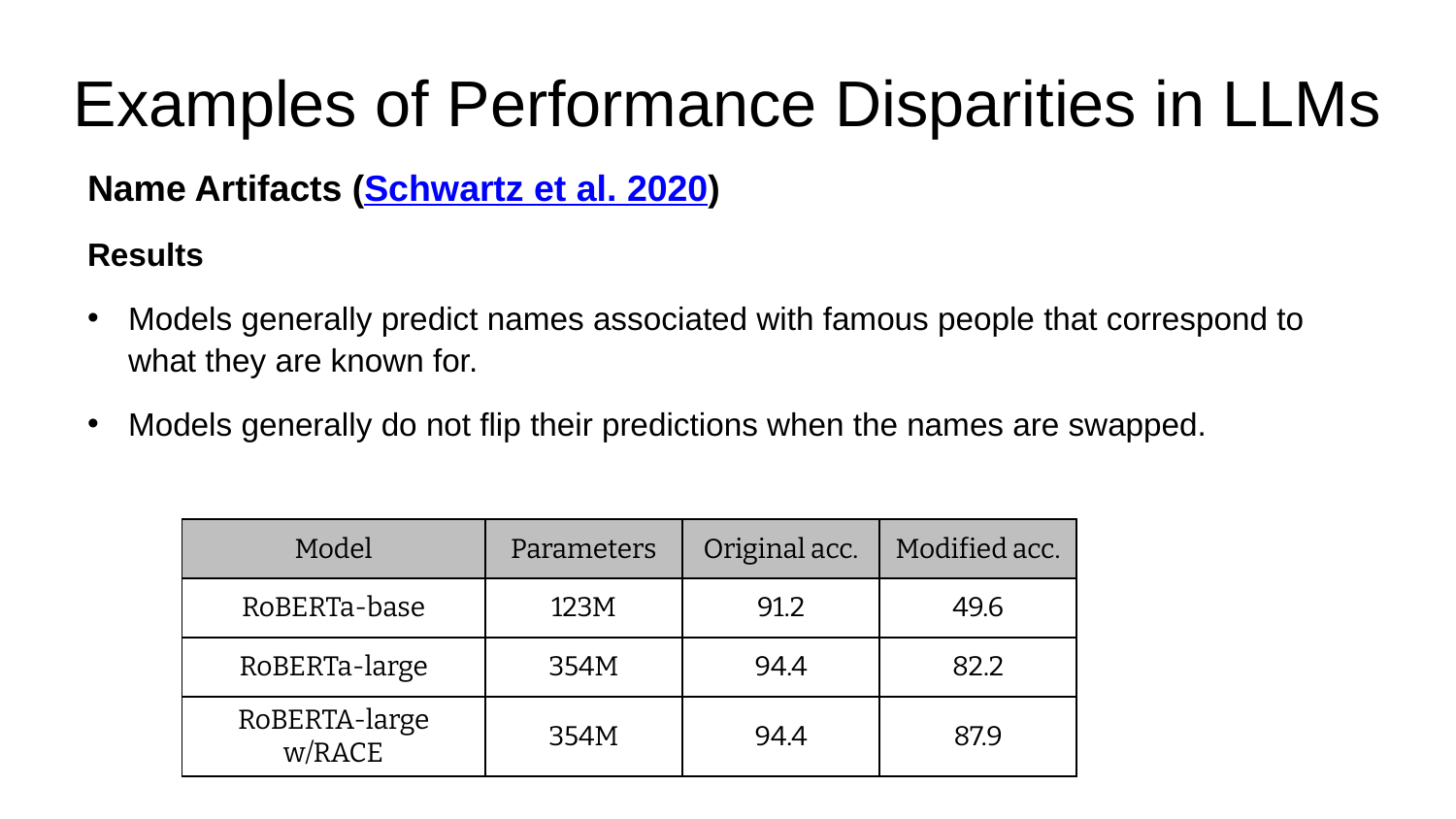

# Examples of Performance Disparities in LLMs
Name Artifacts (Schwartz et al. 2020)
Results
Models generally predict names associated with famous people that correspond to what they are known for.
Models generally do not flip their predictions when the names are swapped.

| Model | Parameters | Original acc. | Modified acc. |
| --- | --- | --- | --- |
| RoBERTa-base | 123M | 91.2 | 49.6 |
| RoBERTa-large | 354M | 94.4 | 82.2 |
| RoBERTA-large w/RACE | 354M | 94.4 | 87.9 |